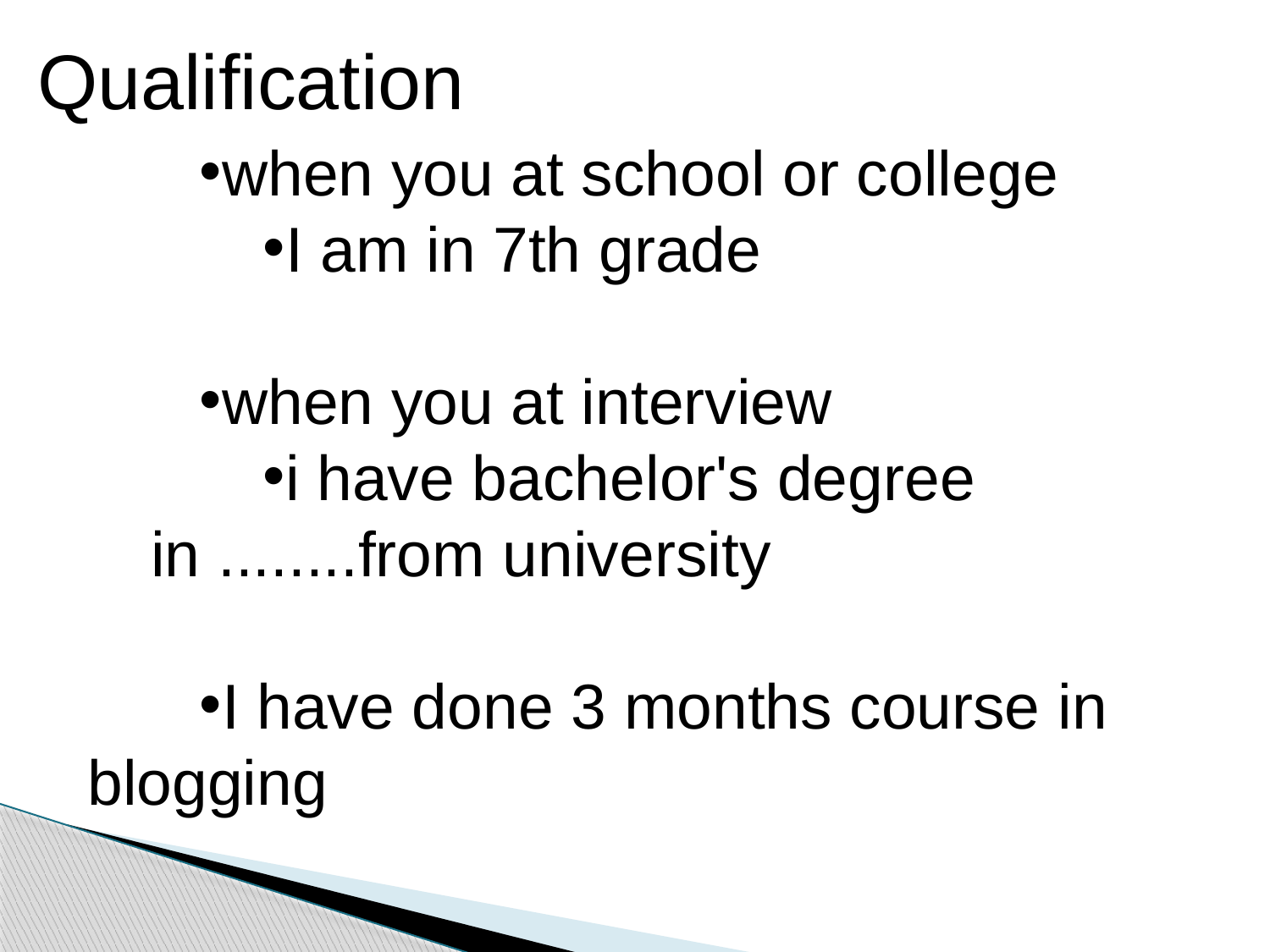

Qualification
when you at school or college
I am in 7th grade

when you at interview
i have bachelor's degree in ........from university

I have done 3 months course in blogging